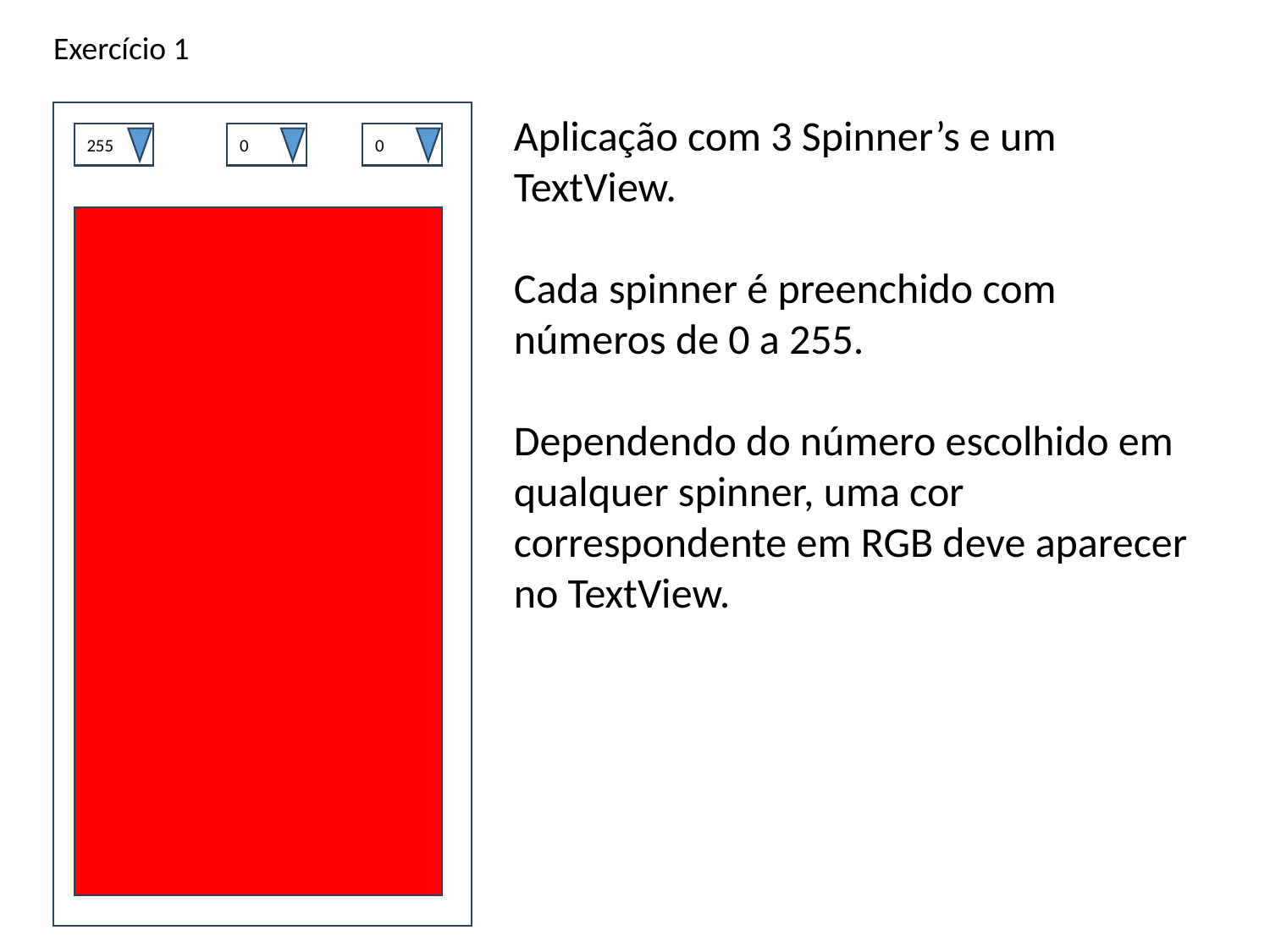

Exercício 1

Aplicação com 3 Spinner’s e um TextView.

Cada spinner é preenchido com números de 0 a 255.

Dependendo do número escolhido em qualquer spinner, uma cor correspondente em RGB deve aparecer no TextView.
255
0
0